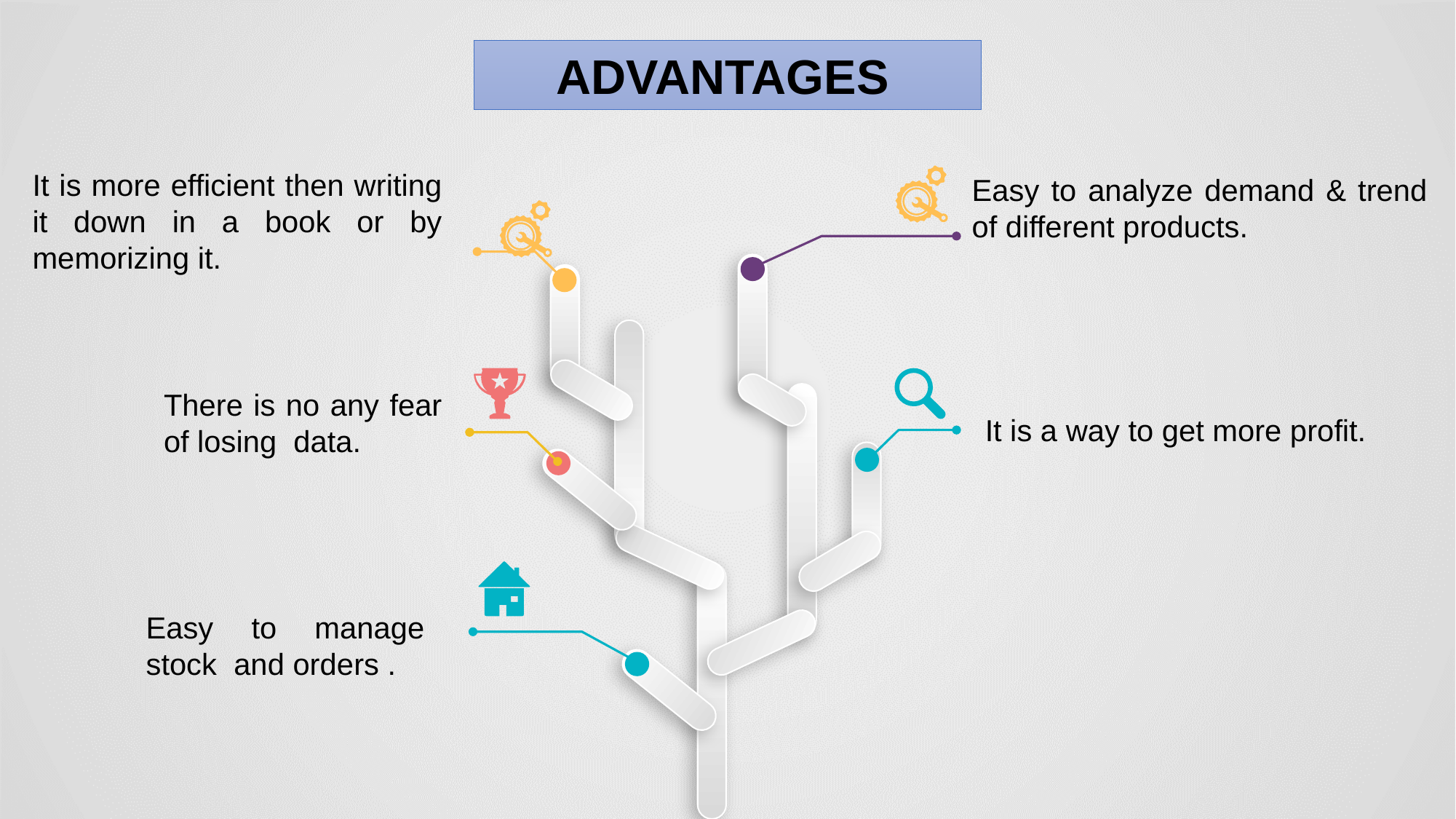

ADVANTAGES

It is more efficient then writing it down in a book or by memorizing it.

Easy to analyze demand & trend of different products.

There is no any fear of losing  data.
It is a way to get more profit.

Easy to manage stock  and orders .